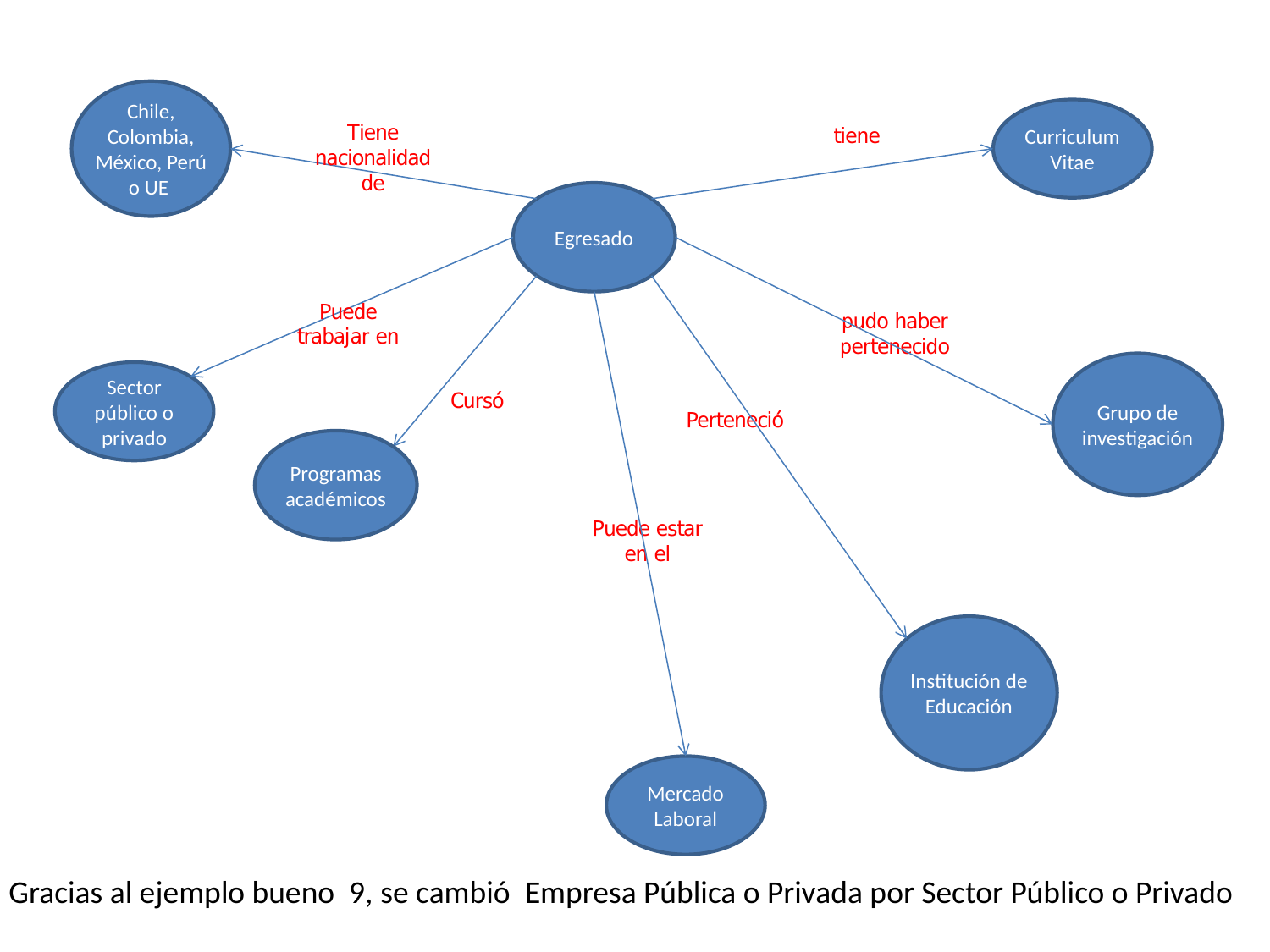

Chile, Colombia, México, Perú o UE
Curriculum Vitae
Tiene nacionalidad de
tiene
Egresado
Puede trabajar en
pudo haber pertenecido

Grupo de investigación
Sector público o privado
Cursó
Perteneció
Programas académicos
Puede estar en el
Institución de Educación
Mercado Laboral
Gracias al ejemplo bueno  9, se cambió  Empresa Pública o Privada por Sector Público o Privado